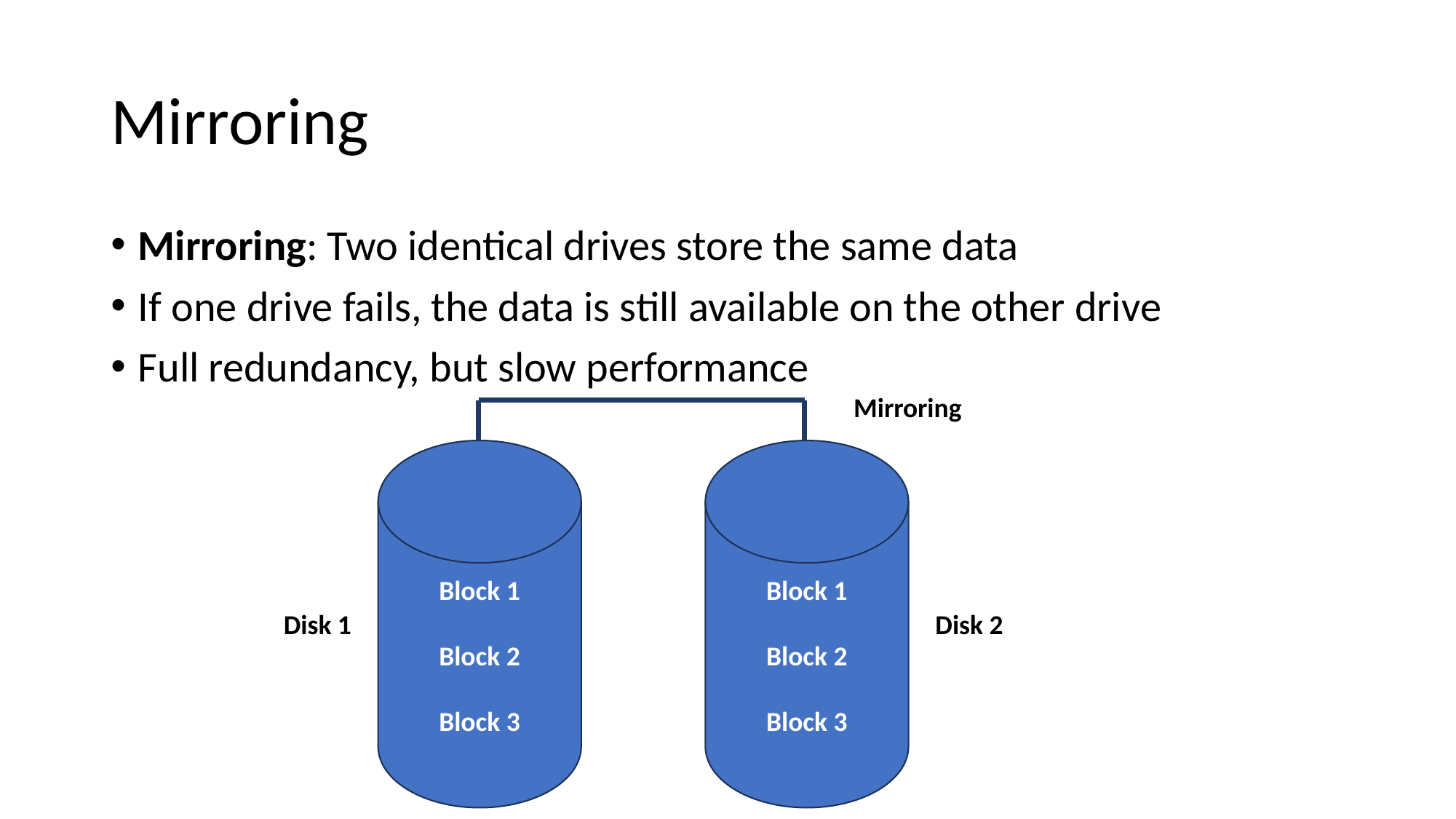

# Mirroring
Mirroring: Two identical drives store the same data
If one drive fails, the data is still available on the other drive
Full redundancy, but slow performance
Mirroring
Block 1

Block 2

Block 3
Block 1

Block 2

Block 3
Disk 1
Disk 2